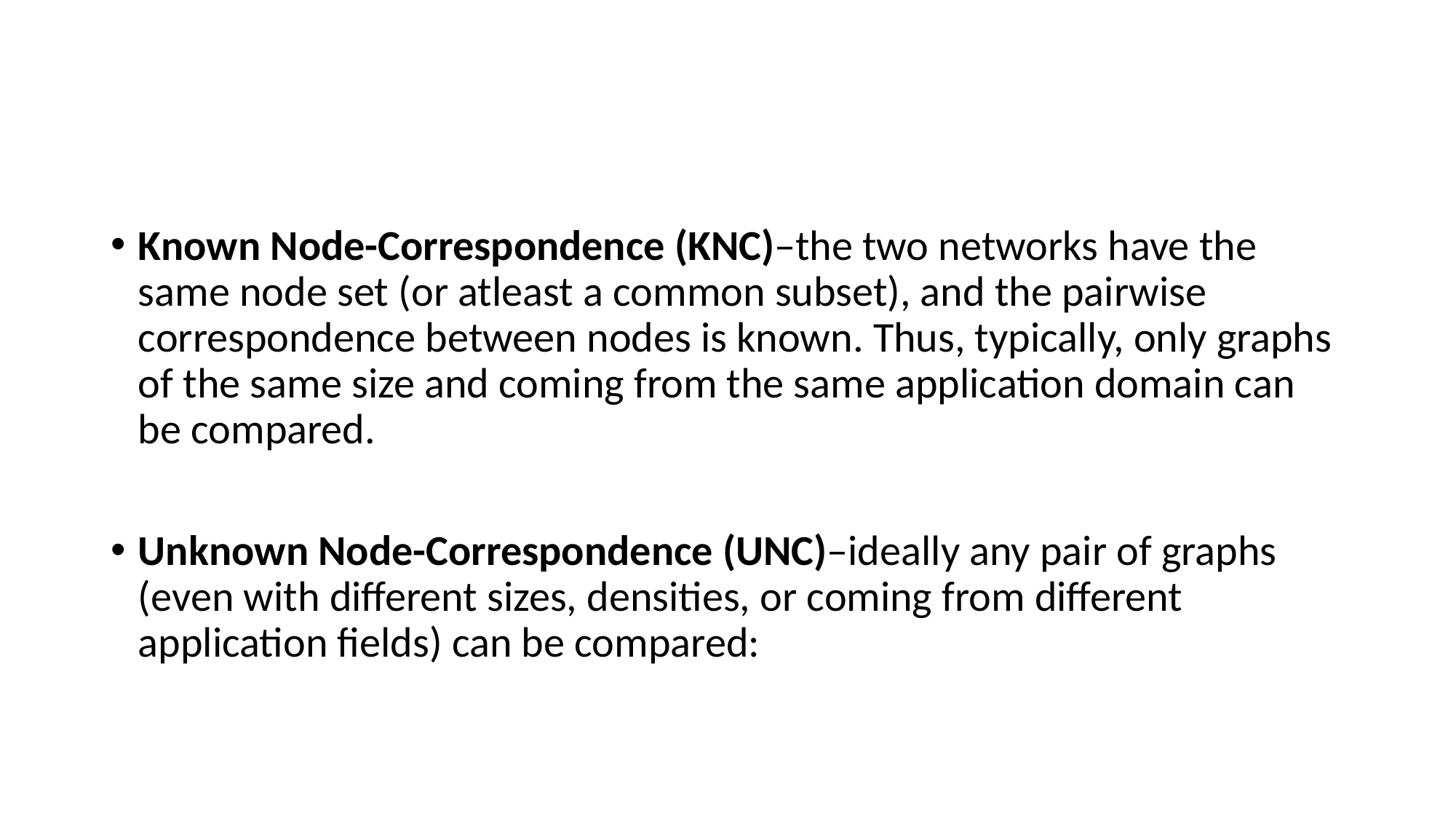

#
Known Node-Correspondence (KNC)–the two networks have the same node set (or atleast a common subset), and the pairwise correspondence between nodes is known. Thus, typically, only graphs of the same size and coming from the same application domain can be compared.

Unknown Node-Correspondence (UNC)–ideally any pair of graphs (even with different sizes, densities, or coming from different application fields) can be compared: